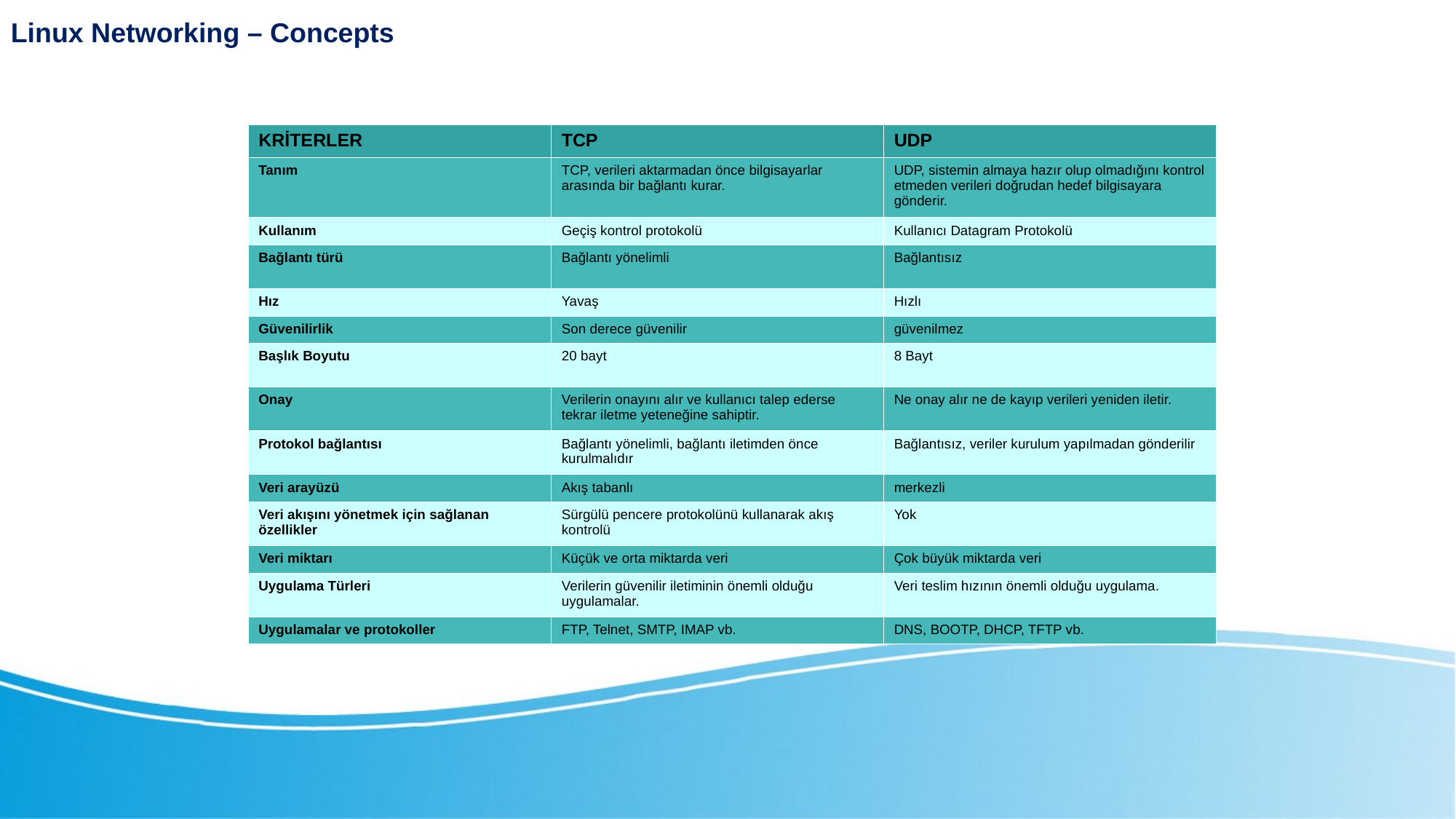

Linux Networking – Concepts
| KRİTERLER | TCP | UDP |
| --- | --- | --- |
| Tanım | TCP, verileri aktarmadan önce bilgisayarlar arasında bir bağlantı kurar. | UDP, sistemin almaya hazır olup olmadığını kontrol etmeden verileri doğrudan hedef bilgisayara gönderir. |
| Kullanım | Geçiş kontrol protokolü | Kullanıcı Datagram Protokolü |
| Bağlantı türü | Bağlantı yönelimli | Bağlantısız |
| Hız | Yavaş | Hızlı |
| Güvenilirlik | Son derece güvenilir | güvenilmez |
| Başlık Boyutu | 20 bayt | 8 Bayt |
| Onay | Verilerin onayını alır ve kullanıcı talep ederse tekrar iletme yeteneğine sahiptir. | Ne onay alır ne de kayıp verileri yeniden iletir. |
| Protokol bağlantısı | Bağlantı yönelimli, bağlantı iletimden önce kurulmalıdır | Bağlantısız, veriler kurulum yapılmadan gönderilir |
| Veri arayüzü | Akış tabanlı | merkezli |
| Veri akışını yönetmek için sağlanan özellikler | Sürgülü pencere protokolünü kullanarak akış kontrolü | Yok |
| Veri miktarı | Küçük ve orta miktarda veri | Çok büyük miktarda veri |
| Uygulama Türleri | Verilerin güvenilir iletiminin önemli olduğu uygulamalar. | Veri teslim hızının önemli olduğu uygulama. |
| Uygulamalar ve protokoller | FTP, Telnet, SMTP, IMAP vb. | DNS, BOOTP, DHCP, TFTP vb. |
Linux Networking